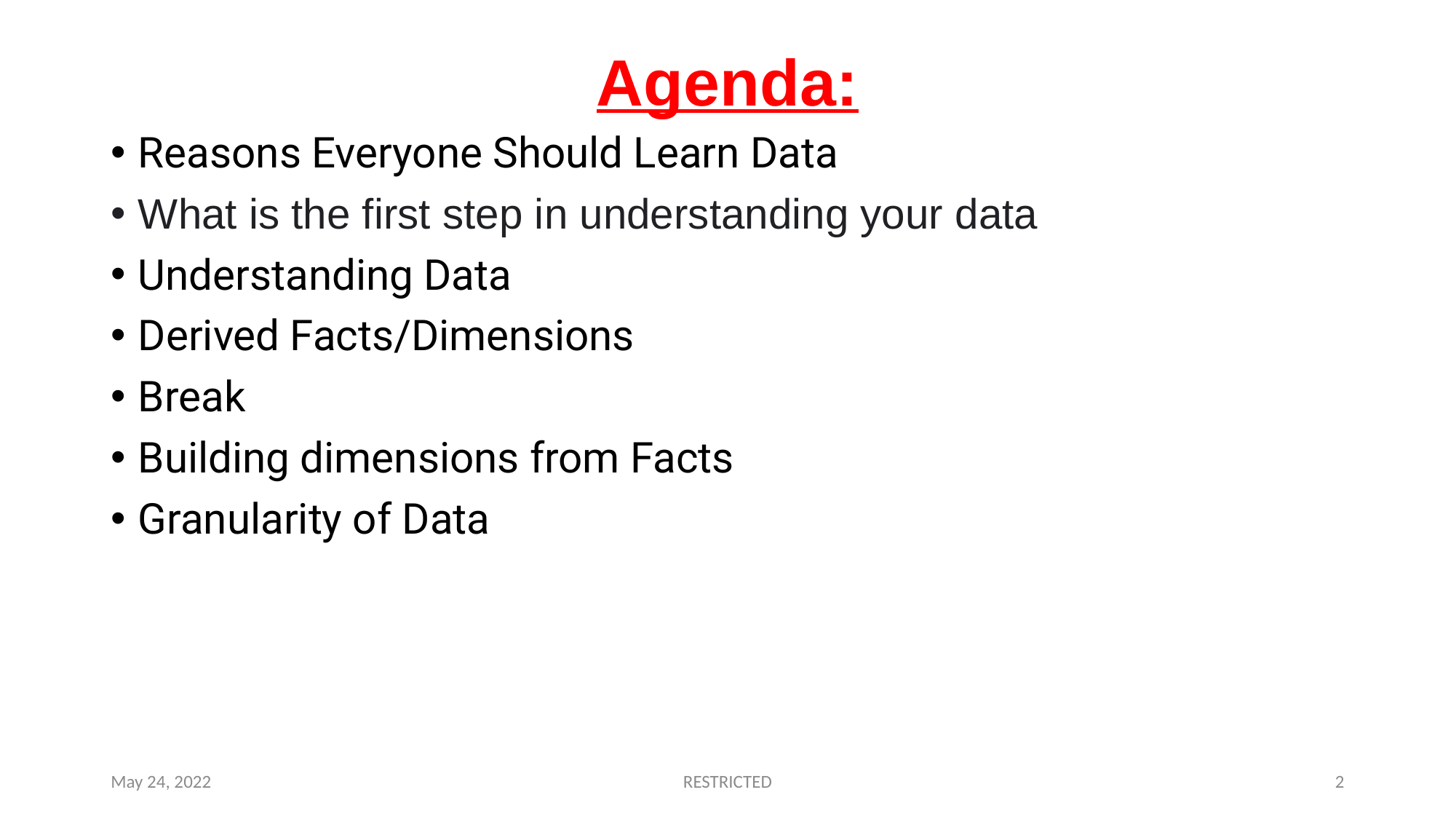

# Agenda:
Reasons Everyone Should Learn Data
What is the first step in understanding your data
Understanding Data
Derived Facts/Dimensions
Break
Building dimensions from Facts
Granularity of Data

May 24, 2022
RESTRICTED
2